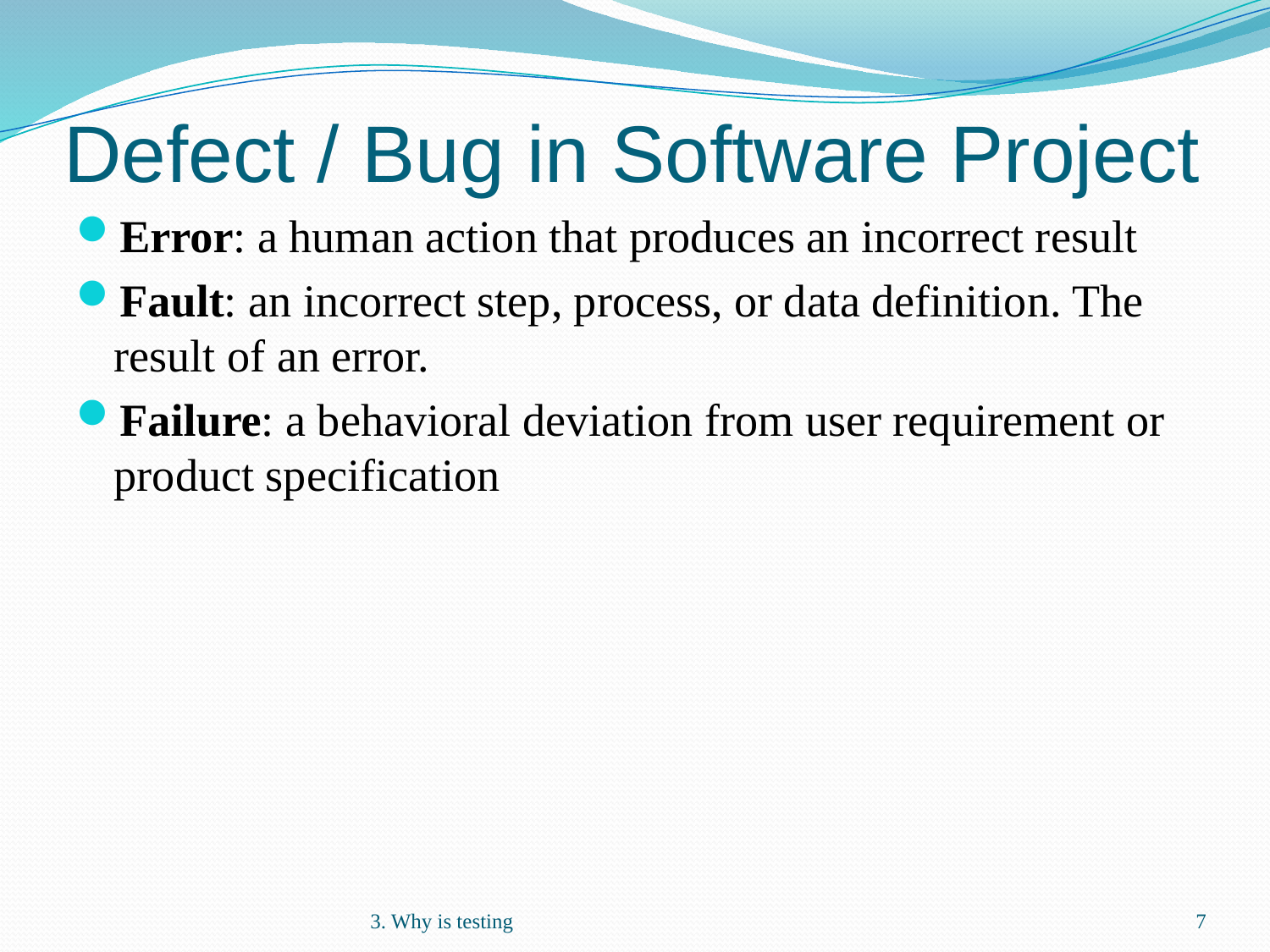

# Defect / Bug in Software Project
Error: a human action that produces an incorrect result
Fault: an incorrect step, process, or data definition. The result of an error.
Failure: a behavioral deviation from user requirement or product specification
3. Why is testing
7